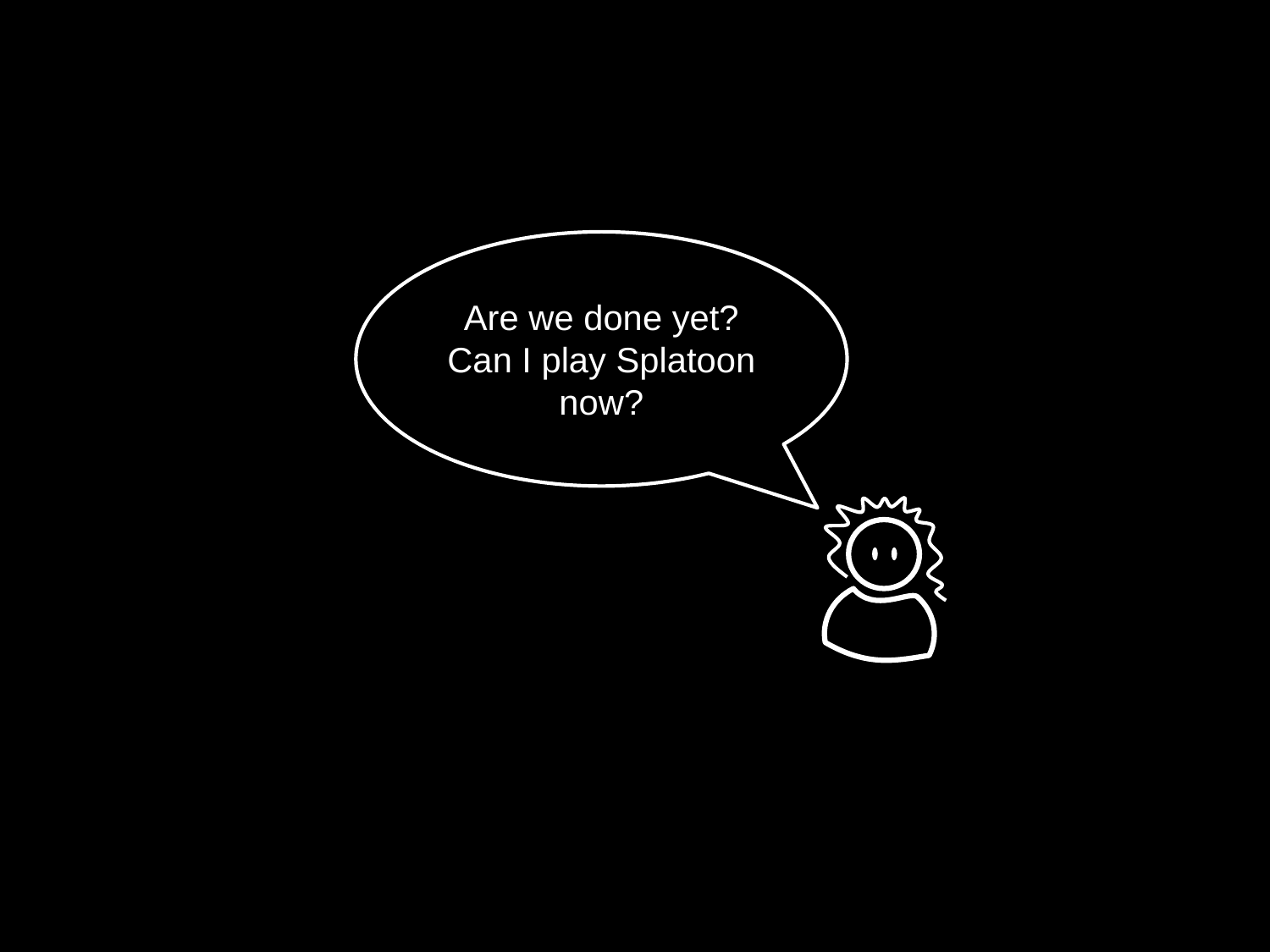

Are we done yet? Can I play Splatoon now?